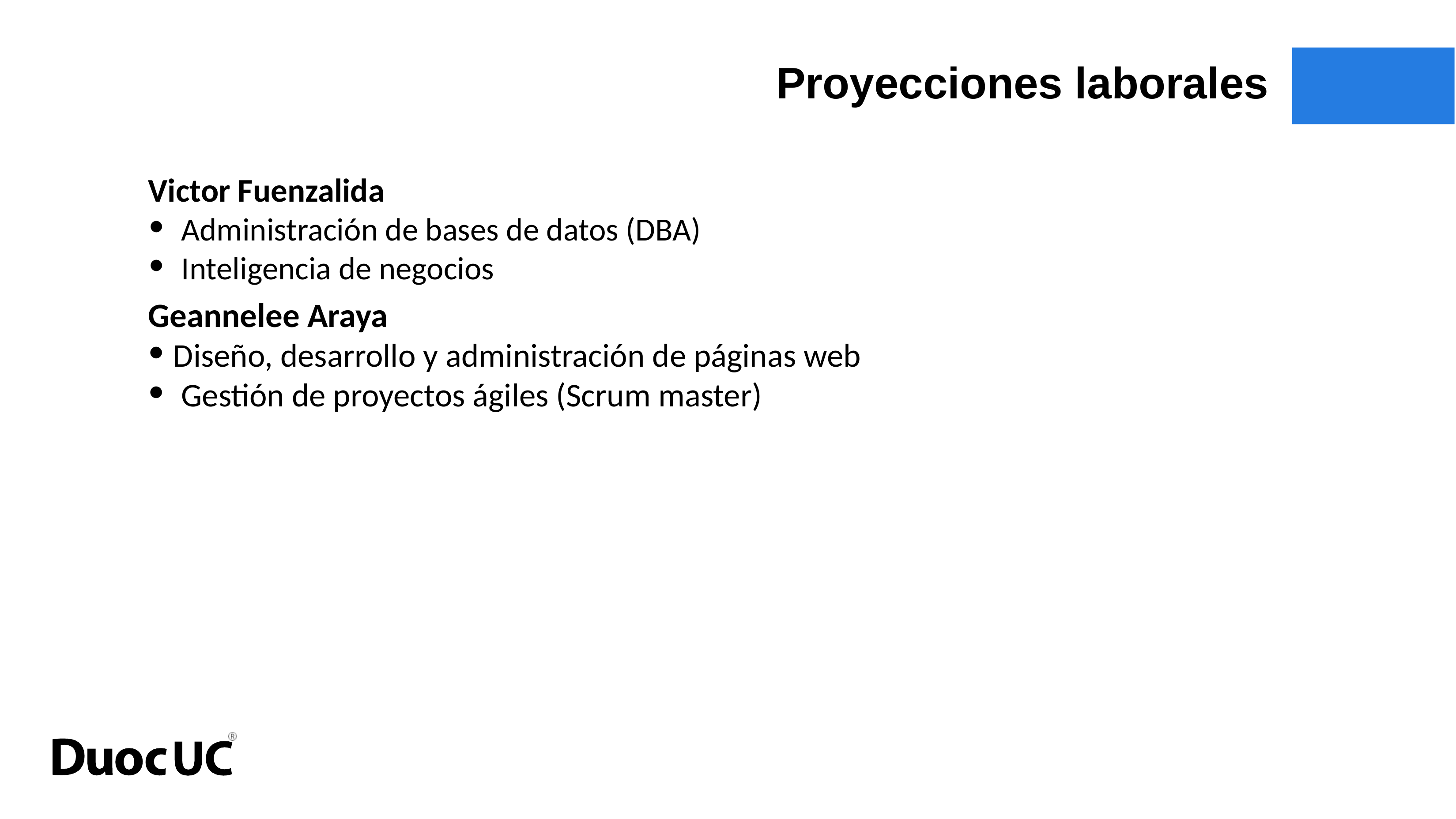

Proyecciones laborales
Victor Fuenzalida
Administración de bases de datos (DBA)
Inteligencia de negocios
Geannelee Araya
Diseño, desarrollo y administración de páginas web
Gestión de proyectos ágiles (Scrum master)